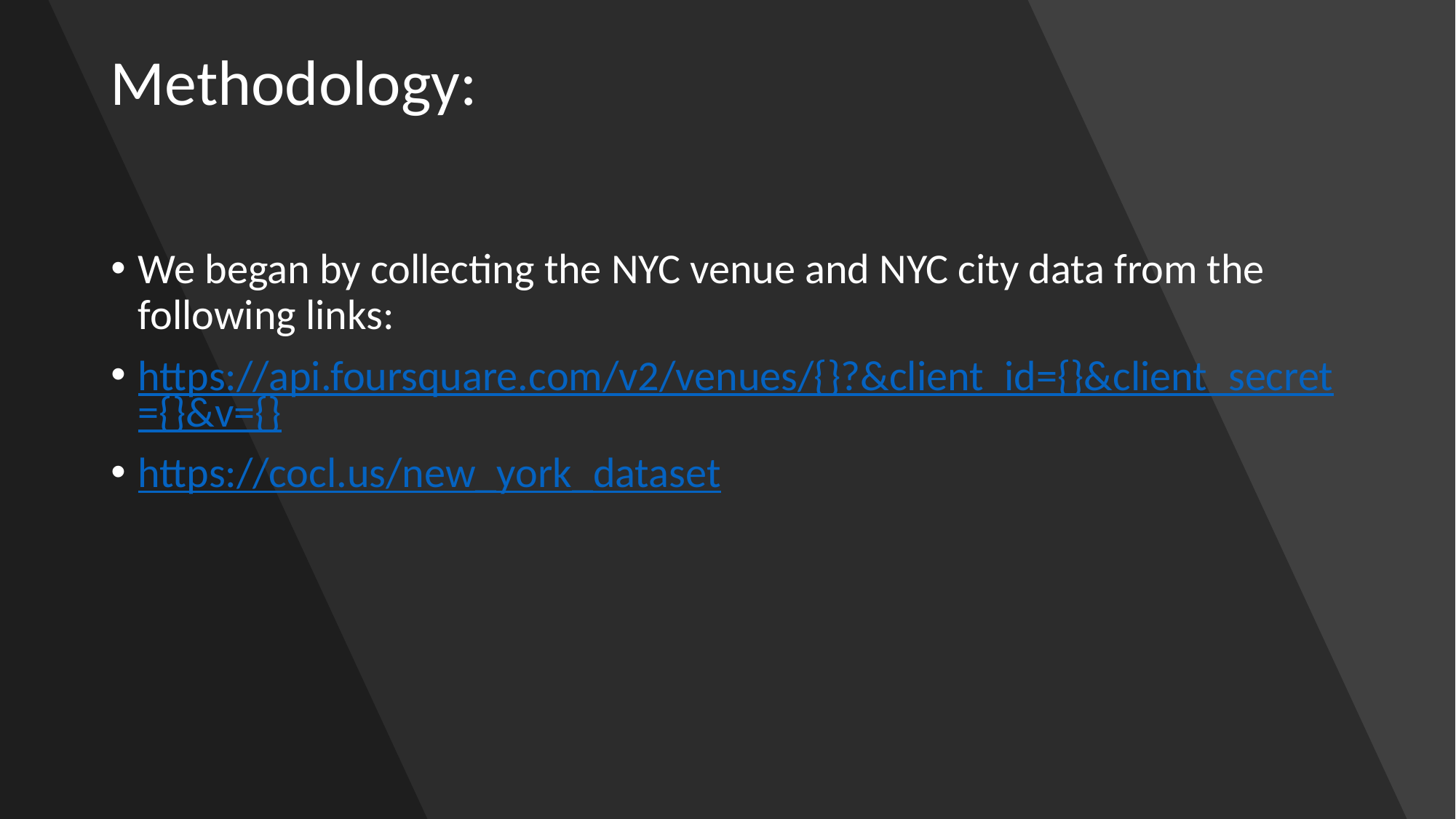

# Methodology:
We began by collecting the NYC venue and NYC city data from the following links:
https://api.foursquare.com/v2/venues/{}?&client_id={}&client_secret={}&v={}
https://cocl.us/new_york_dataset